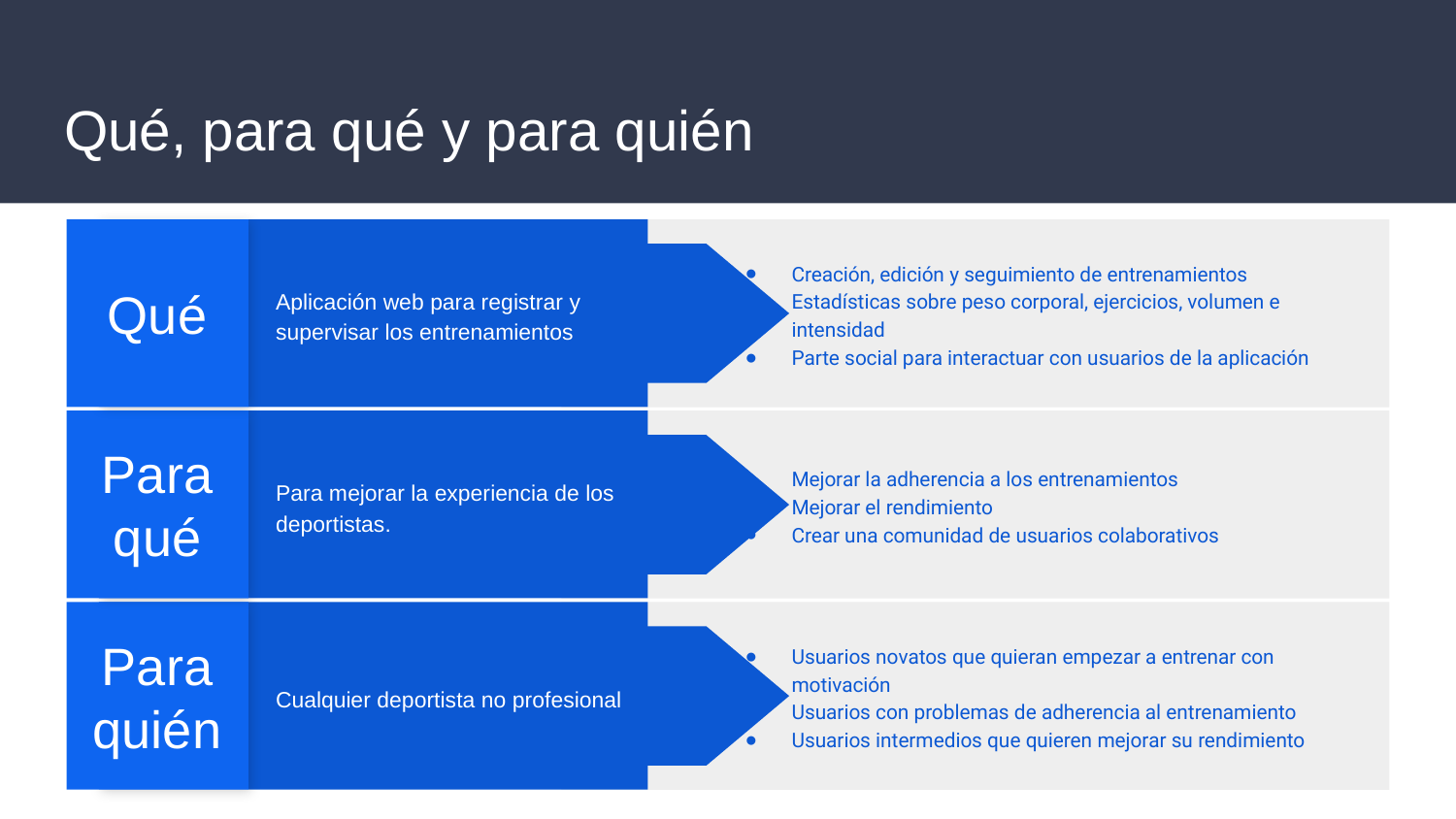

# Qué, para qué y para quién

Qué

Creación, edición y seguimiento de entrenamientos
Estadísticas sobre peso corporal, ejercicios, volumen e intensidad
Parte social para interactuar con usuarios de la aplicación
Aplicación web para registrar y supervisar los entrenamientos

Para qué

Mejorar la adherencia a los entrenamientos
Mejorar el rendimiento
Crear una comunidad de usuarios colaborativos
Para mejorar la experiencia de los deportistas.
Vestibulum congue tempus
Lorem ipsum dolor sit amet, consectetur adipiscing elit, sed do eiusmod tempor.

Para quién
Usuarios novatos que quieran empezar a entrenar con motivación
Usuarios con problemas de adherencia al entrenamiento
Usuarios intermedios que quieren mejorar su rendimiento
Cualquier deportista no profesional